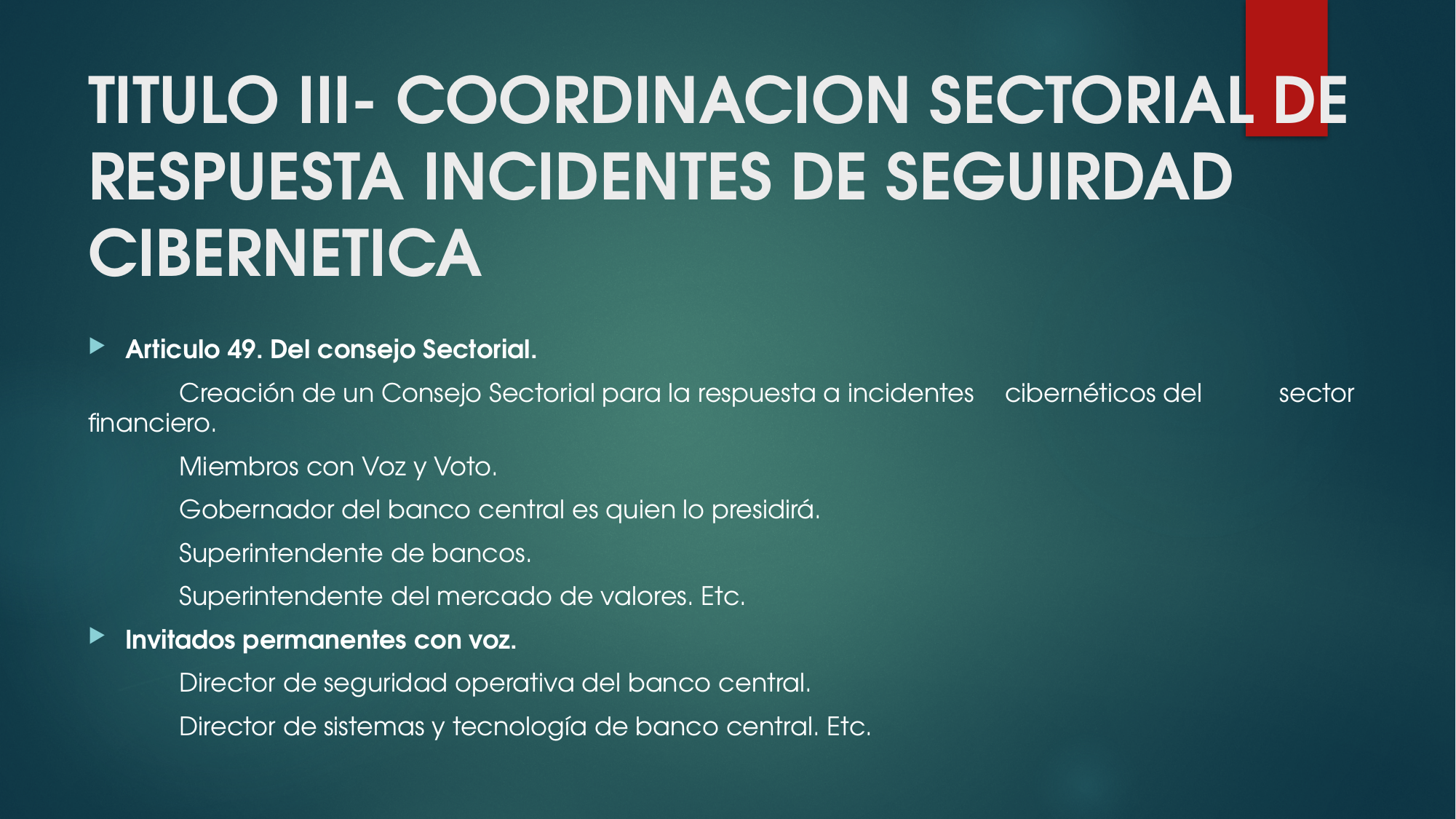

# TITULO III- COORDINACION SECTORIAL DE RESPUESTA INCIDENTES DE SEGUIRDAD CIBERNETICA
Articulo 49. Del consejo Sectorial.
	Creación de un Consejo Sectorial para la respuesta a incidentes 	cibernéticos del 	sector financiero.
	Miembros con Voz y Voto.
	Gobernador del banco central es quien lo presidirá.
	Superintendente de bancos.
	Superintendente del mercado de valores. Etc.
Invitados permanentes con voz.
	Director de seguridad operativa del banco central.
	Director de sistemas y tecnología de banco central. Etc.